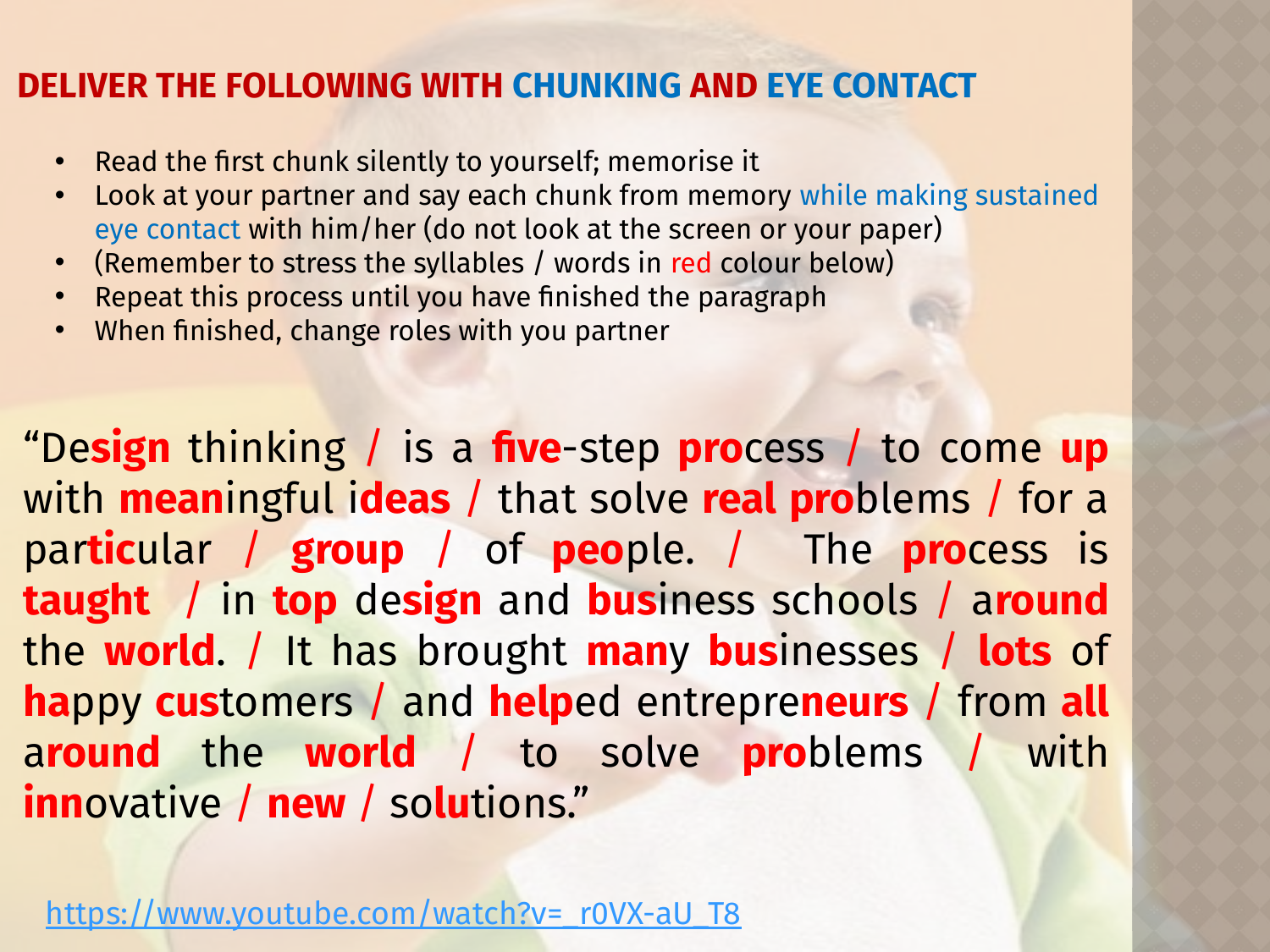

# Deliver the following with Chunking and eye contact
Read the first chunk silently to yourself; memorise it
Look at your partner and say each chunk from memory while making sustained eye contact with him/her (do not look at the screen or your paper)
(Remember to stress the syllables / words in red colour below)
Repeat this process until you have finished the paragraph
When finished, change roles with you partner
“Design thinking / is a five-step process / to come up with meaningful ideas / that solve real problems / for a particular / group / of people. /  The process is taught  / in top design and business schools / around the world. / It has brought many businesses / lots of happy customers / and helped entrepreneurs / from all around the world / to solve problems / with innovative / new / solutions.”
https://www.youtube.com/watch?v=_r0VX-aU_T8